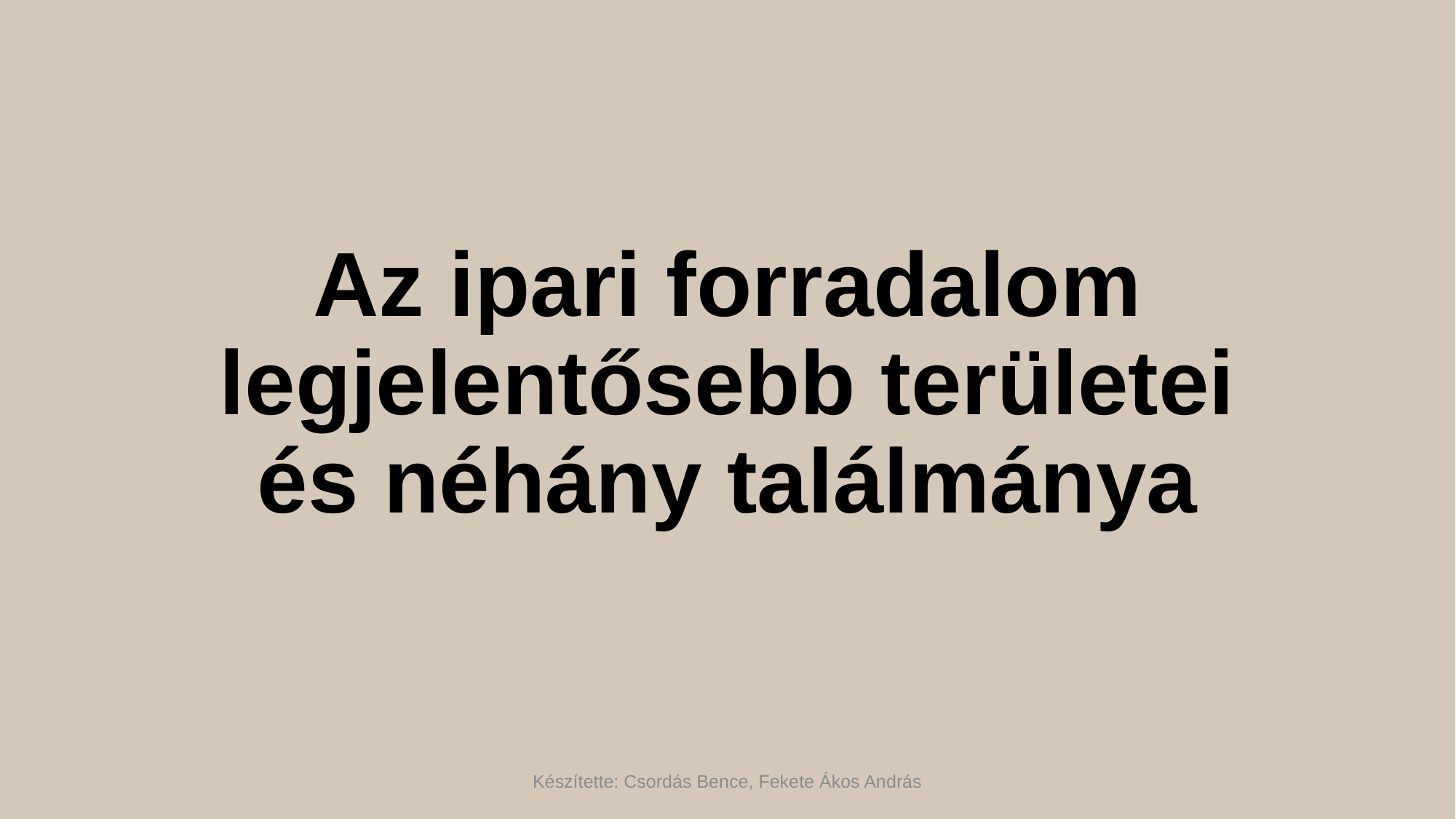

# Az ipari forradalom legjelentősebb területei és néhány találmánya
Készítette: Csordás Bence, Fekete Ákos András